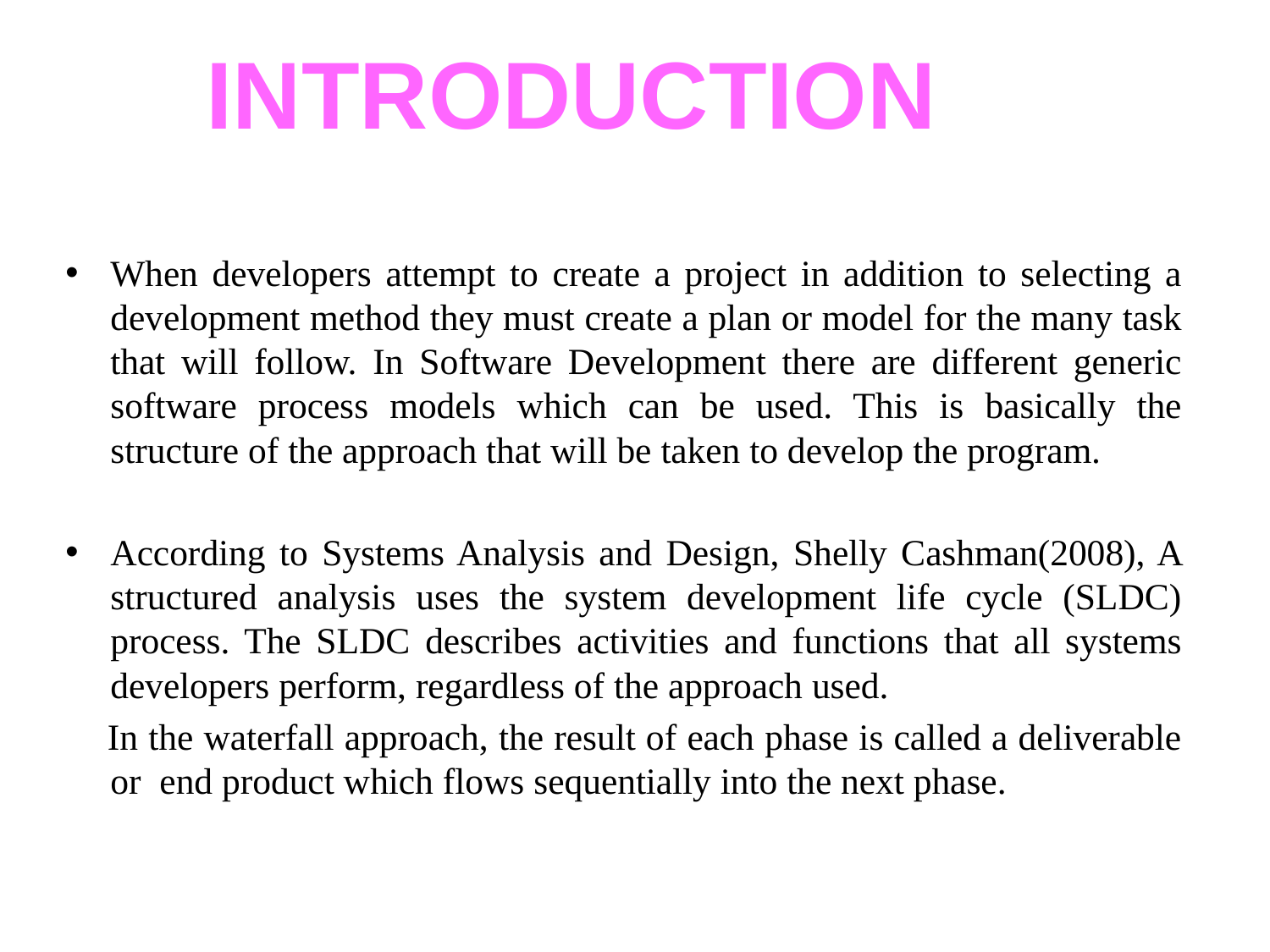

INTRODUCTION
When developers attempt to create a project in addition to selecting a development method they must create a plan or model for the many task that will follow. In Software Development there are different generic software process models which can be used. This is basically the structure of the approach that will be taken to develop the program.

According to Systems Analysis and Design, Shelly Cashman(2008), A structured analysis uses the system development life cycle (SLDC) process. The SLDC describes activities and functions that all systems developers perform, regardless of the approach used.
    In the waterfall approach, the result of each phase is called a deliverable or  end product which flows sequentially into the next phase.